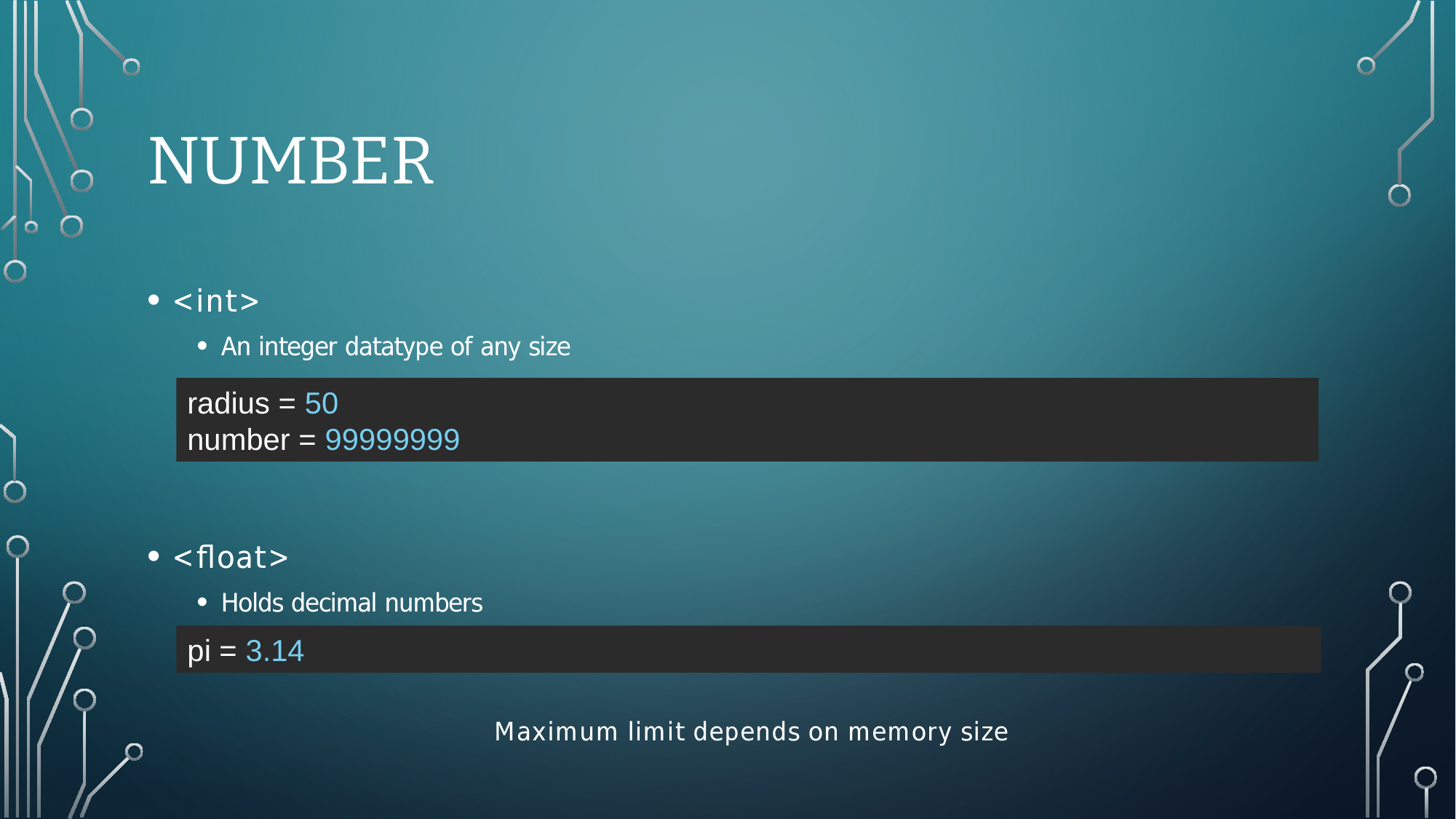

# Number
<int>
An integer datatype of any size

<float>
Holds decimal numbers

Maximum limit depends on memory size

radius = 50
number = 99999999
pi = 3.14